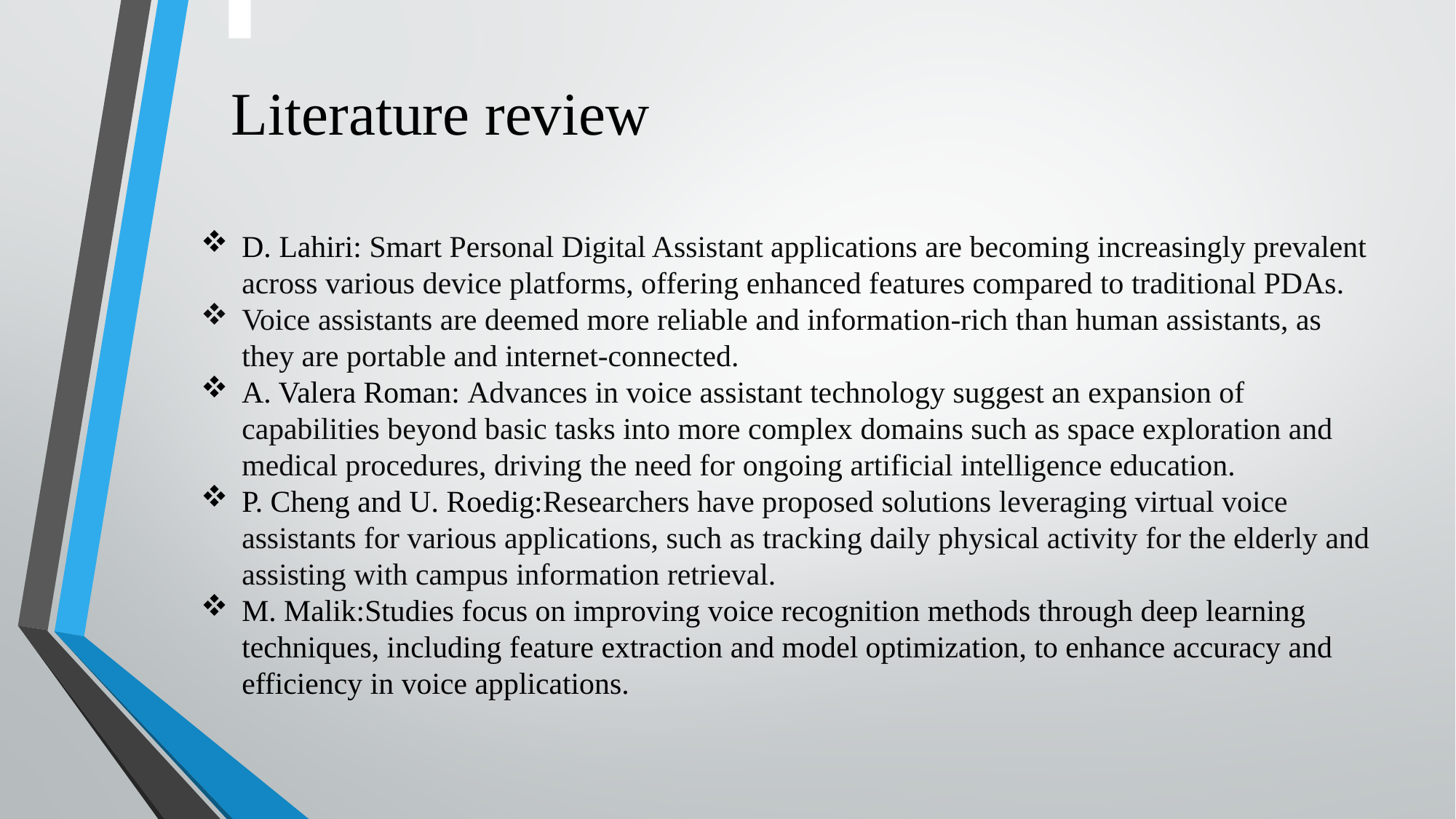

Literature review

D. Lahiri: Smart Personal Digital Assistant applications are becoming increasingly prevalent across various device platforms, offering enhanced features compared to traditional PDAs.
Voice assistants are deemed more reliable and information-rich than human assistants, as they are portable and internet-connected.
A. Valera Roman: Advances in voice assistant technology suggest an expansion of capabilities beyond basic tasks into more complex domains such as space exploration and medical procedures, driving the need for ongoing artificial intelligence education.
P. Cheng and U. Roedig:Researchers have proposed solutions leveraging virtual voice assistants for various applications, such as tracking daily physical activity for the elderly and assisting with campus information retrieval.
M. Malik:Studies focus on improving voice recognition methods through deep learning techniques, including feature extraction and model optimization, to enhance accuracy and efficiency in voice applications.